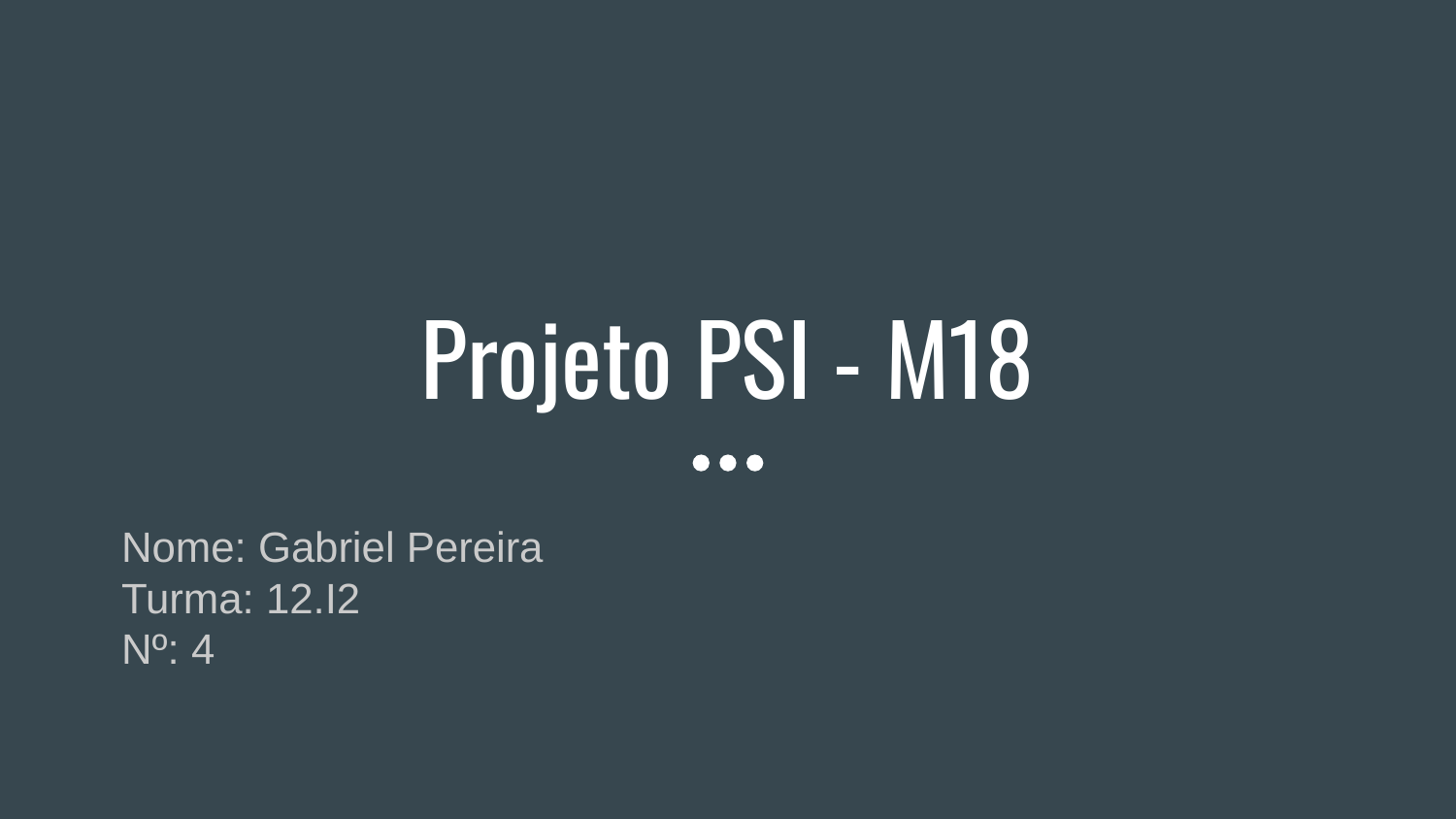

# Projeto PSI - M18
Nome: Gabriel Pereira
Turma: 12.I2
Nº: 4